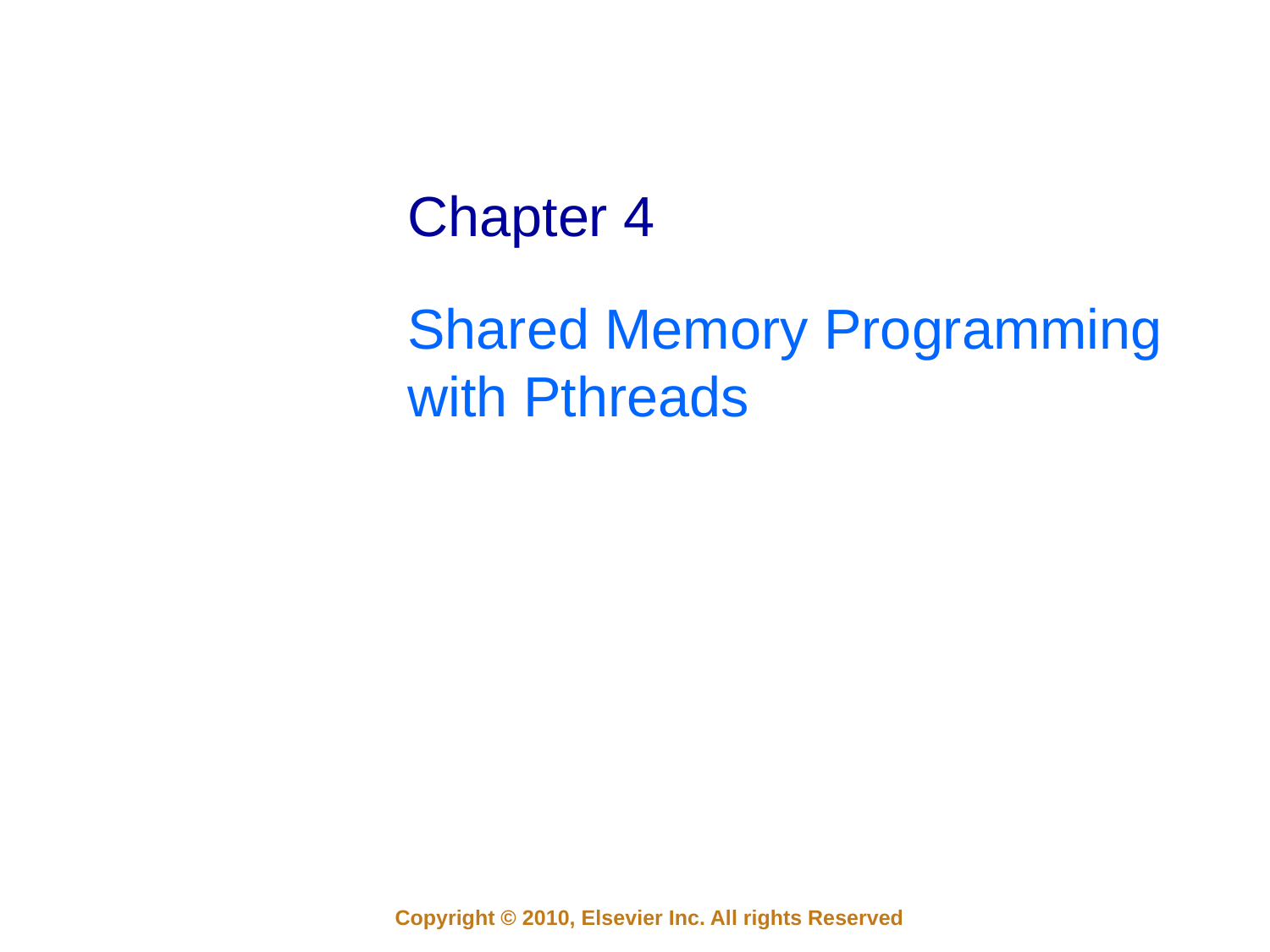

An Introduction to Parallel Programming
Peter Pacheco
Chapter 4
Shared Memory Programming with Pthreads
Copyright © 2010, Elsevier Inc. All rights Reserved